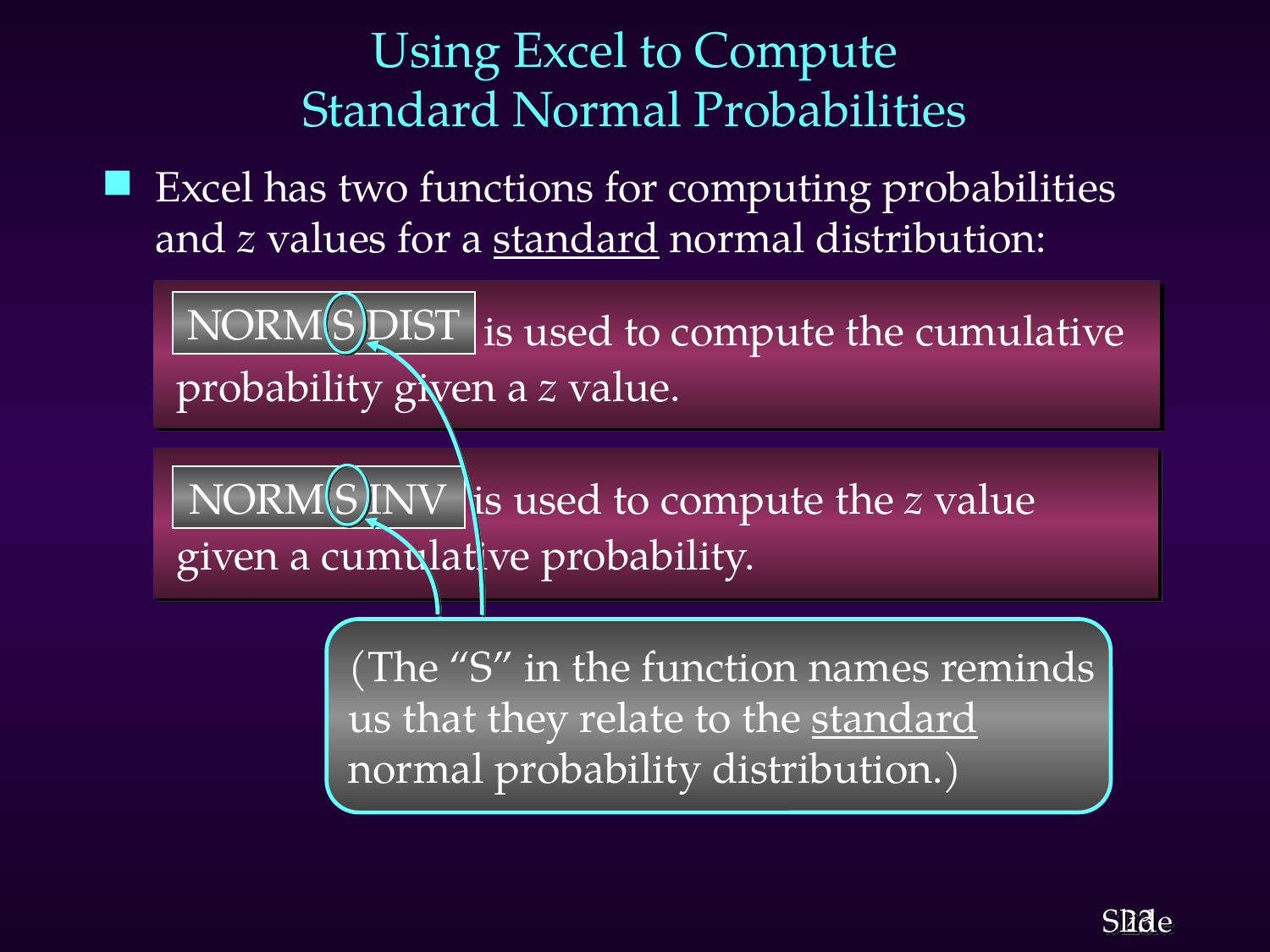

Using Excel to Compute
Standard Normal Probabilities
Excel has two functions for computing probabilities and z values for a standard normal distribution:
                              is used to compute the cumulative
 probability given a z value.
NORMSDIST
NORM S DIST

                             is used to compute the z value
 given a cumulative probability.
NORMSINV

NORM S INV

(The “S” in the function names reminds
us that they relate to the standard
normal probability distribution.)